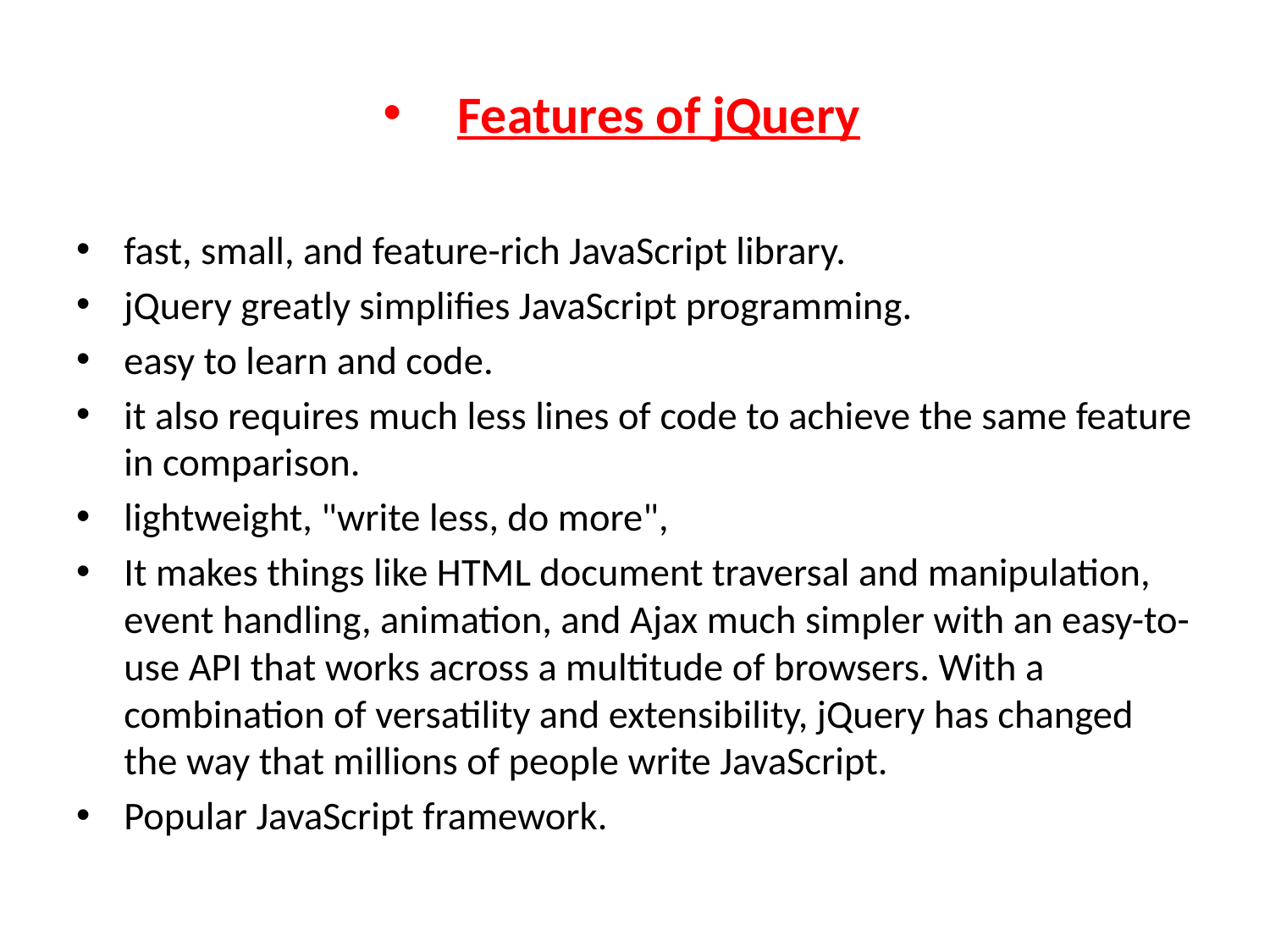

Features of jQuery

fast, small, and feature-rich JavaScript library.
jQuery greatly simplifies JavaScript programming.
easy to learn and code.
it also requires much less lines of code to achieve the same feature in comparison.
lightweight, "write less, do more",
It makes things like HTML document traversal and manipulation, event handling, animation, and Ajax much simpler with an easy-to-use API that works across a multitude of browsers. With a combination of versatility and extensibility, jQuery has changed the way that millions of people write JavaScript.
Popular JavaScript framework.